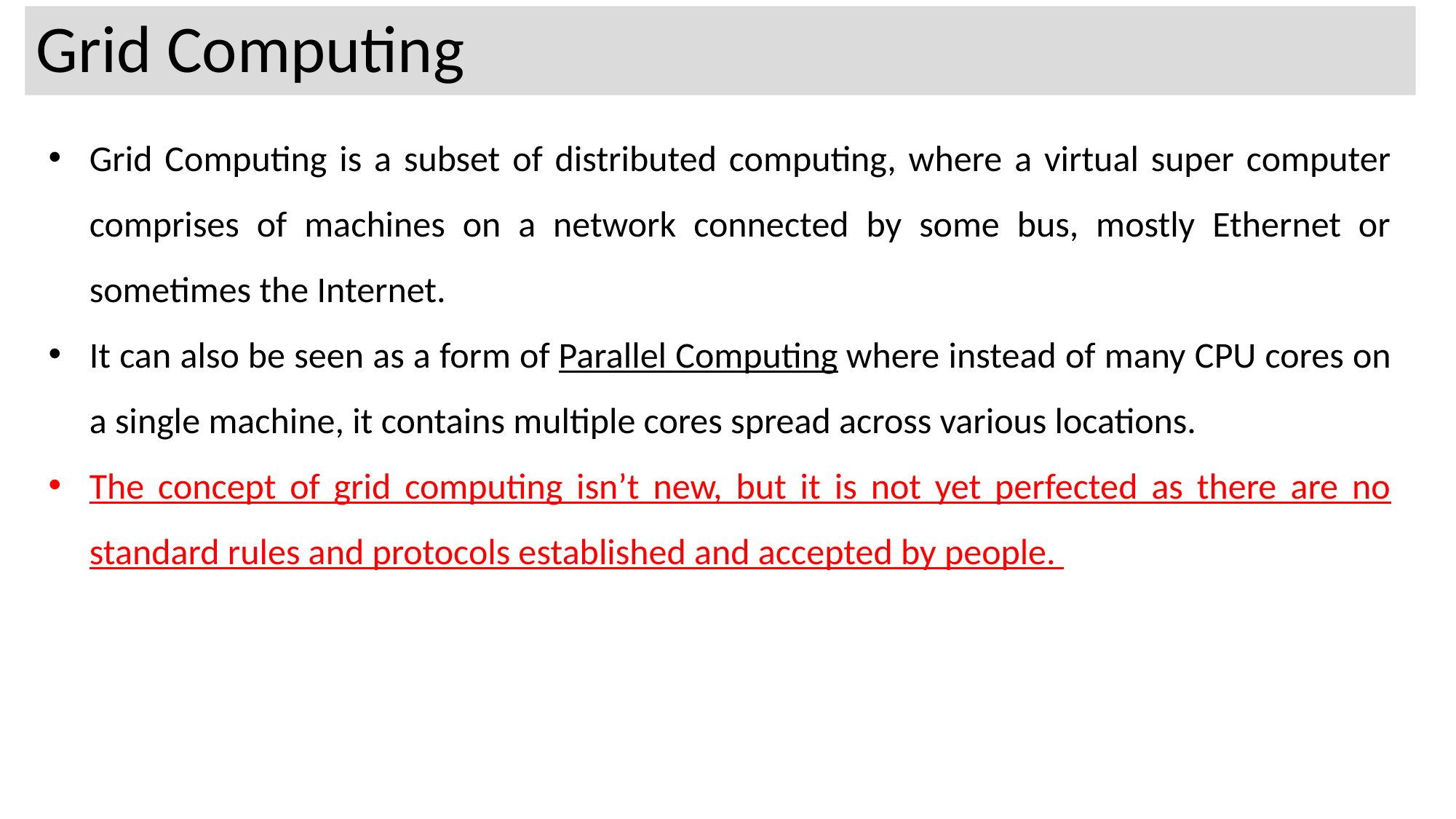

# Grid Computing
Grid Computing is a subset of distributed computing, where a virtual super computer comprises of machines on a network connected by some bus, mostly Ethernet or sometimes the Internet.
It can also be seen as a form of Parallel Computing where instead of many CPU cores on a single machine, it contains multiple cores spread across various locations.
The concept of grid computing isn’t new, but it is not yet perfected as there are no standard rules and protocols established and accepted by people.